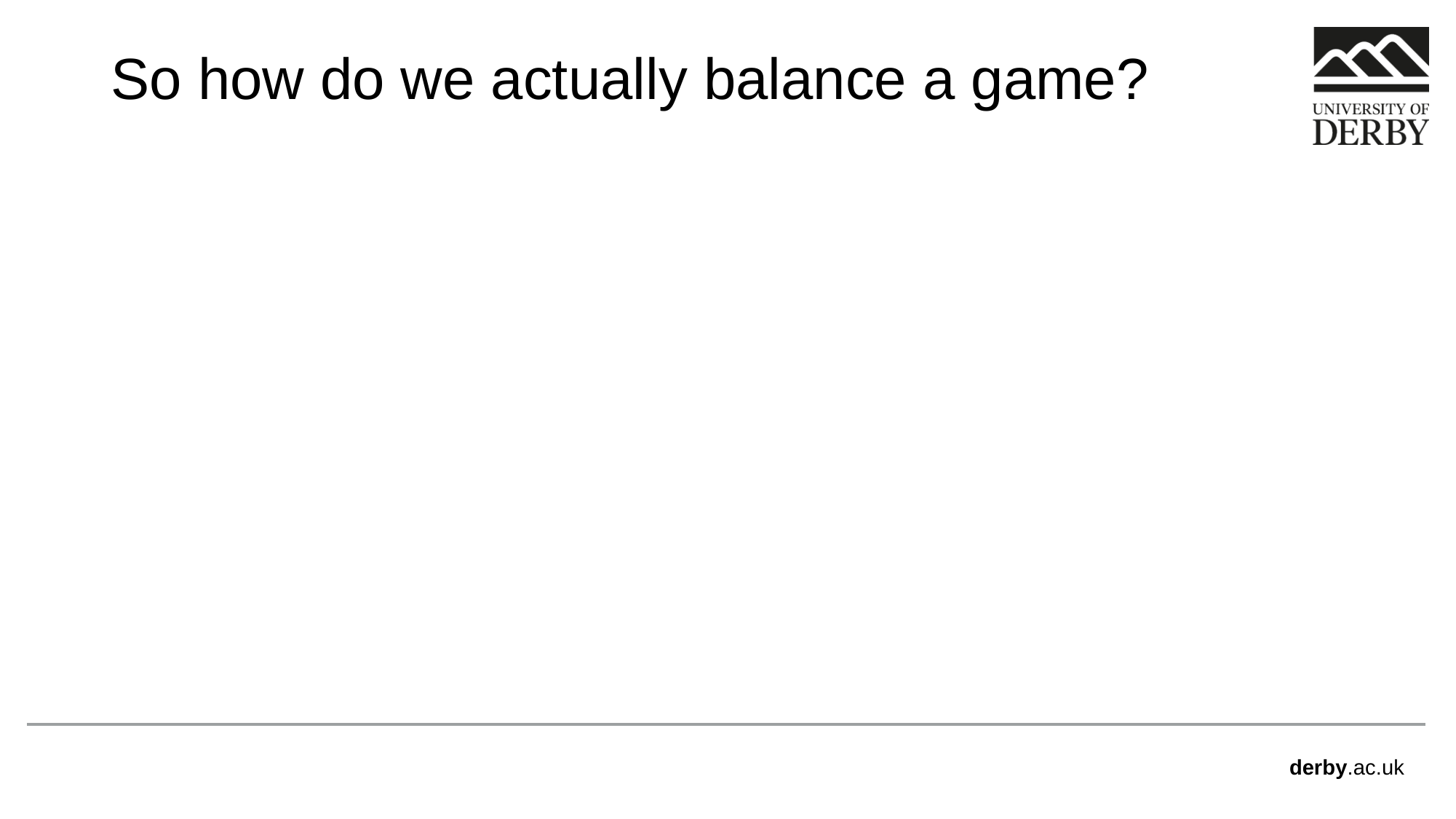

# So how do we actually balance a game?